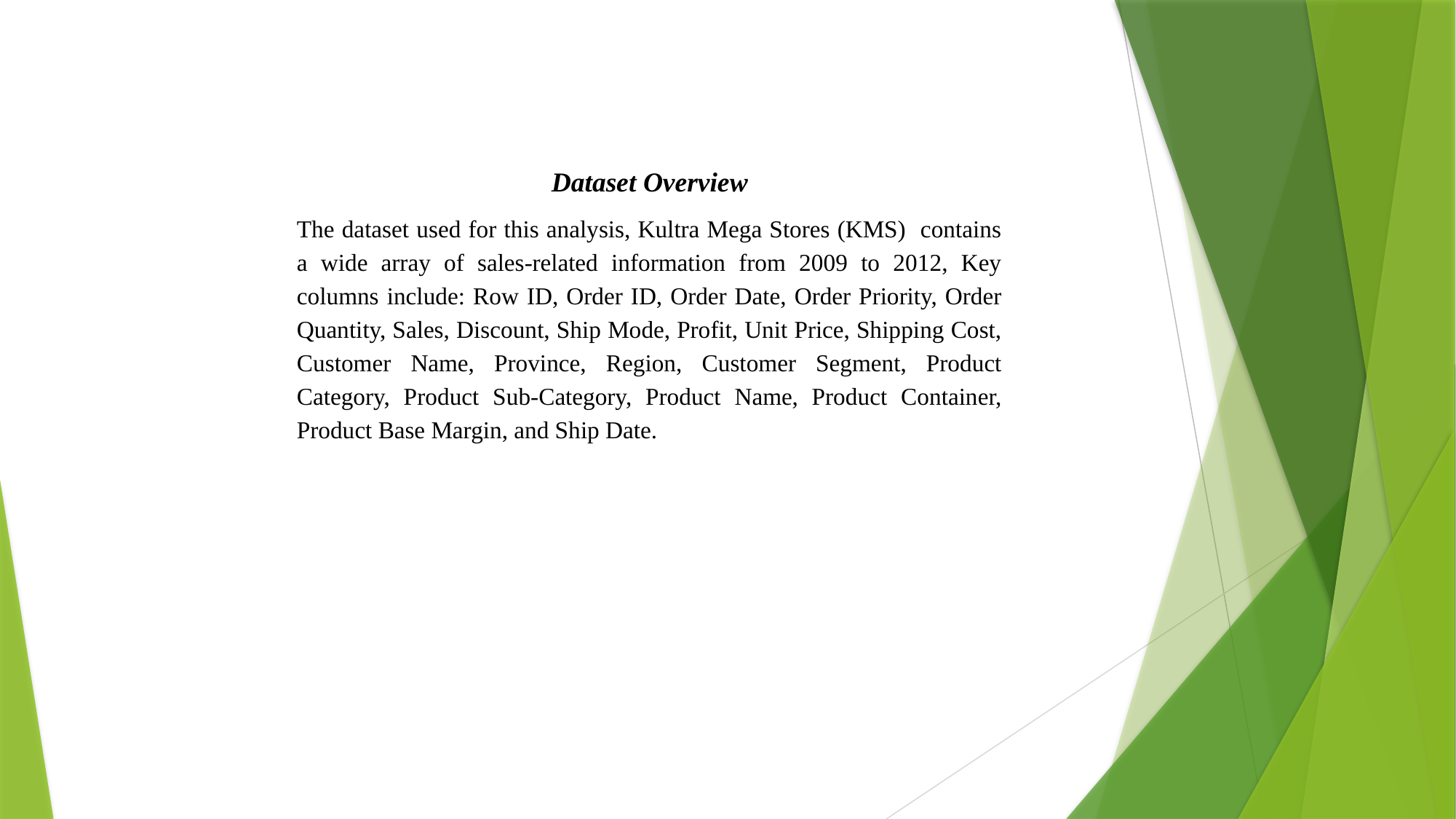

Dataset Overview
The dataset used for this analysis, Kultra Mega Stores (KMS)  contains a wide array of sales-related information from 2009 to 2012, Key columns include: Row ID, Order ID, Order Date, Order Priority, Order Quantity, Sales, Discount, Ship Mode, Profit, Unit Price, Shipping Cost, Customer Name, Province, Region, Customer Segment, Product Category, Product Sub-Category, Product Name, Product Container, Product Base Margin, and Ship Date.